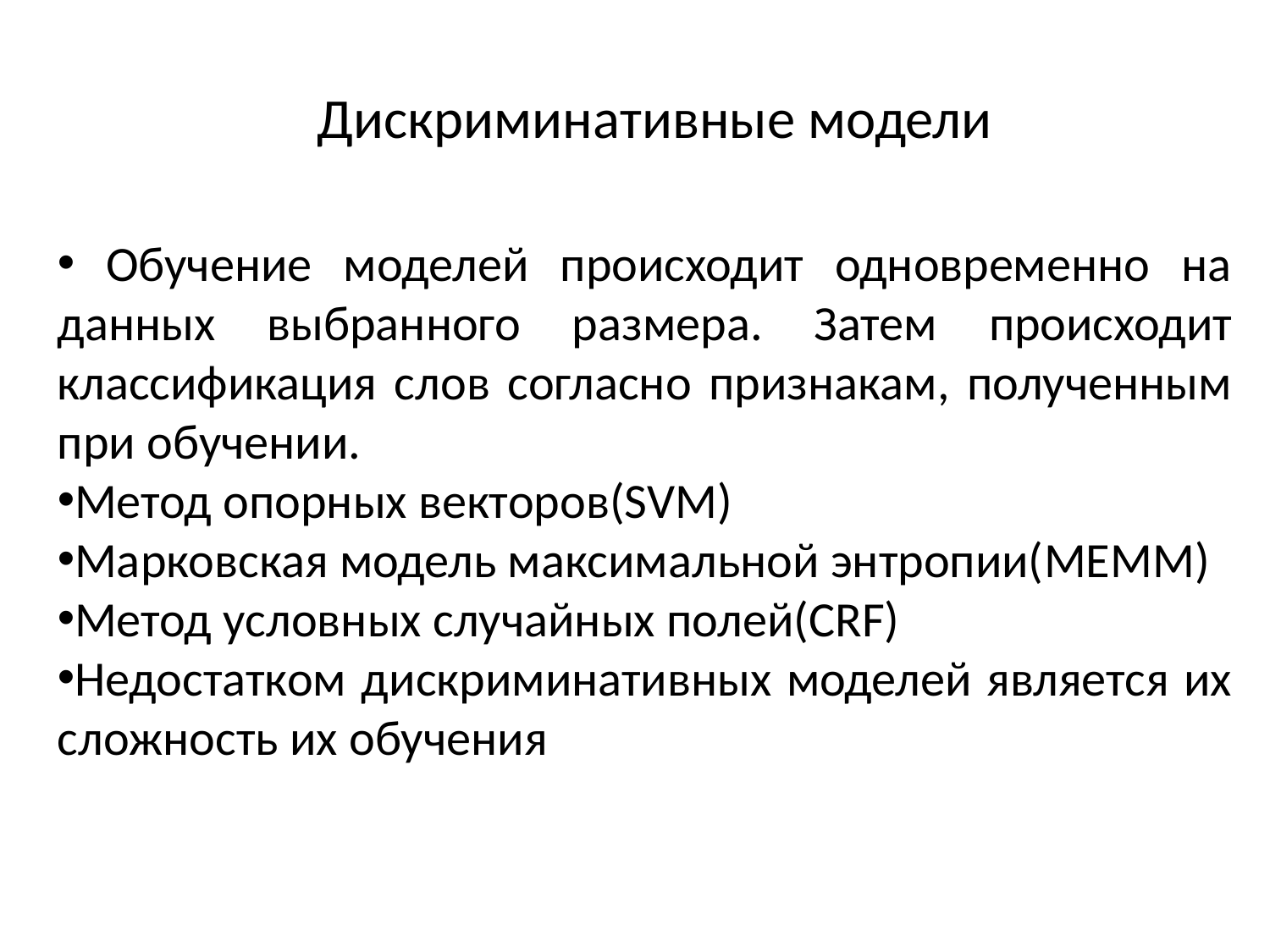

Дискриминативные модели
 Обучение моделей происходит одновременно на данных выбранного размера. Затем происходит классификация слов согласно признакам, полученным при обучении.
Метод опорных векторов(SVM)
Марковская модель максимальной энтропии(MEMM)
Метод условных случайных полей(CRF)
Недостатком дискриминативных моделей является их сложность их обучения